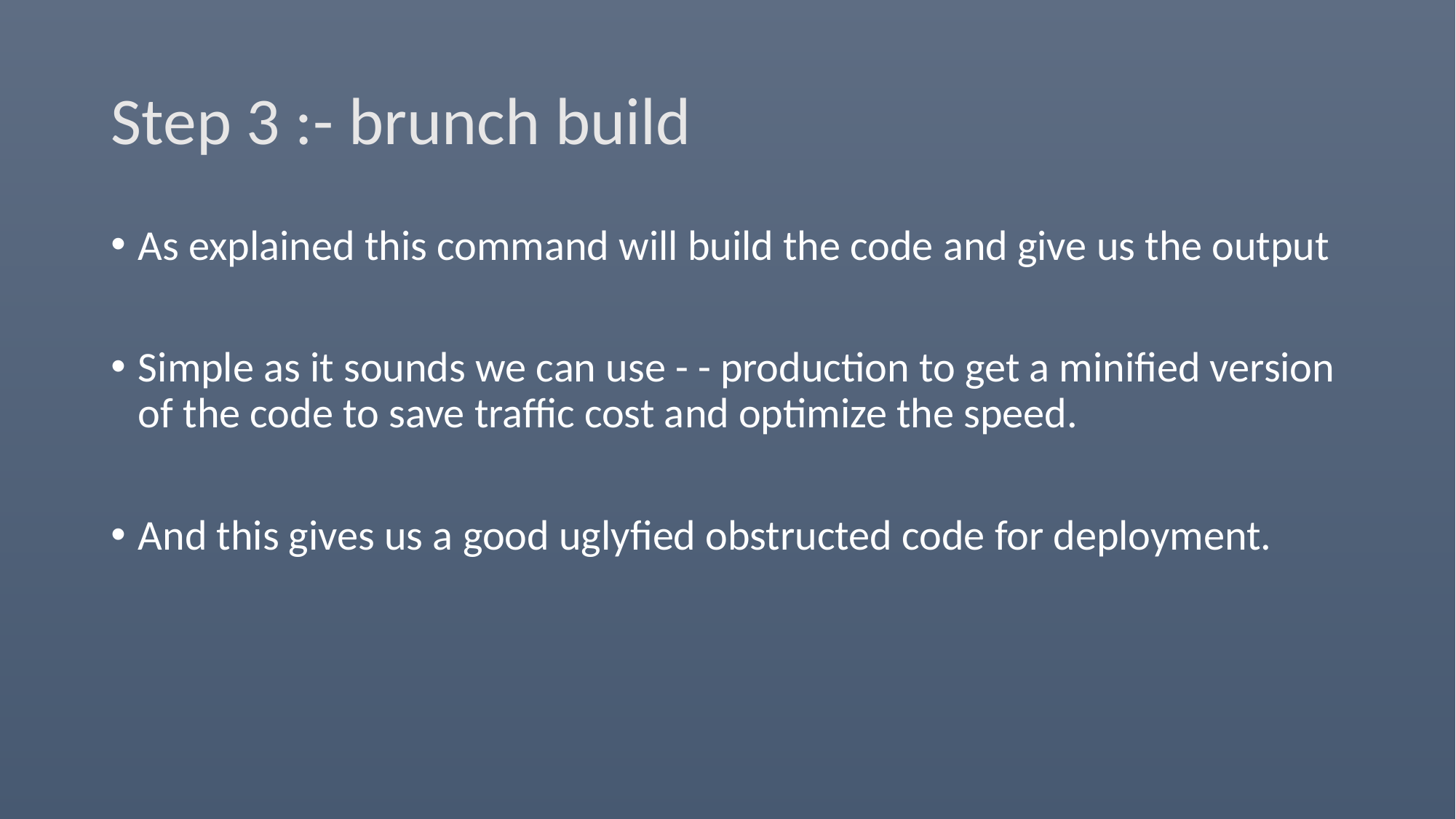

# Step 3 :- brunch build
As explained this command will build the code and give us the output

Simple as it sounds we can use - - production to get a minified version of the code to save traffic cost and optimize the speed.

And this gives us a good uglyfied obstructed code for deployment.